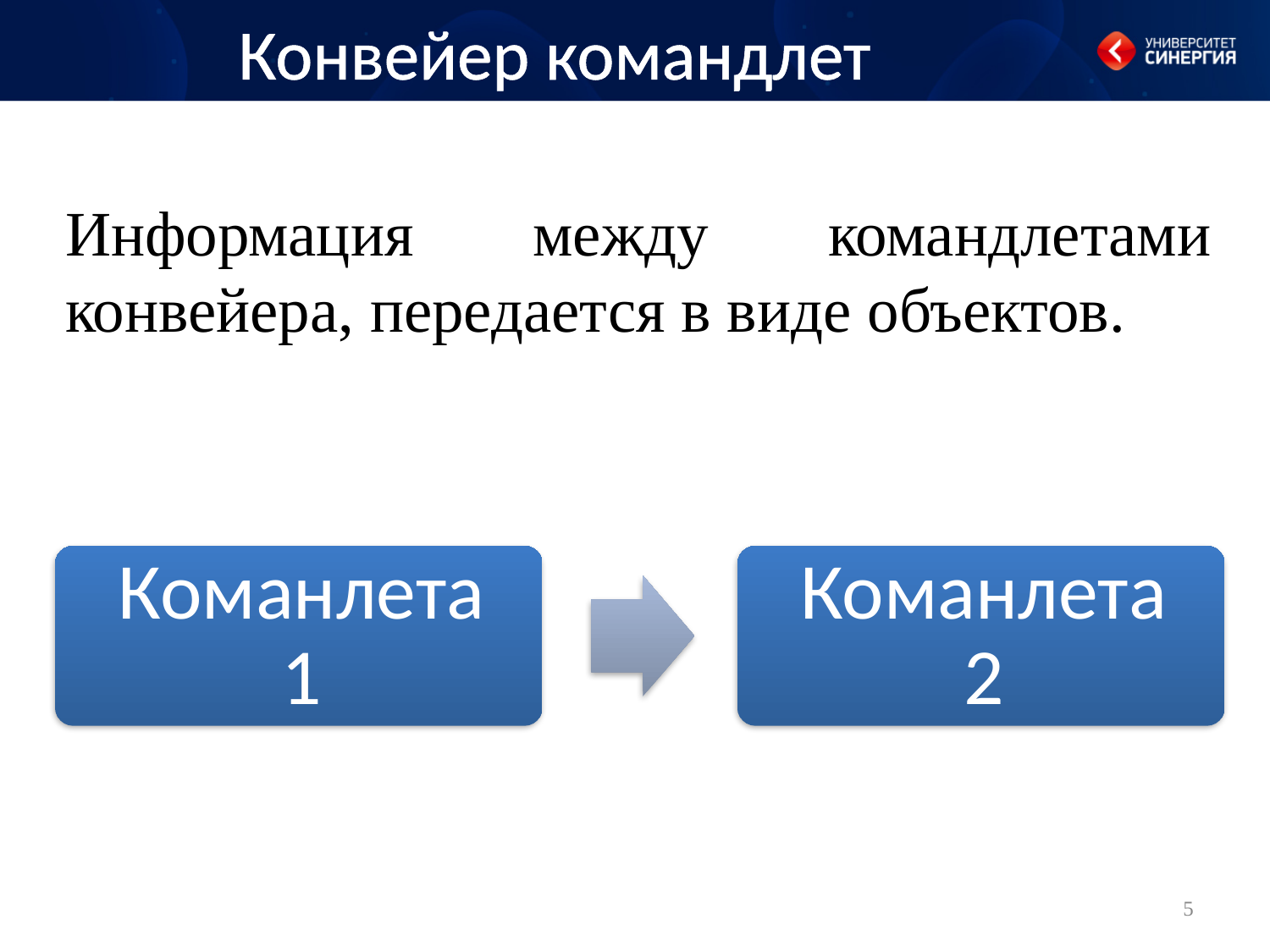

# Конвейер командлет
Информация между командлетами конвейера, передается в виде объектов.

Команлета 1

Команлета 2
5